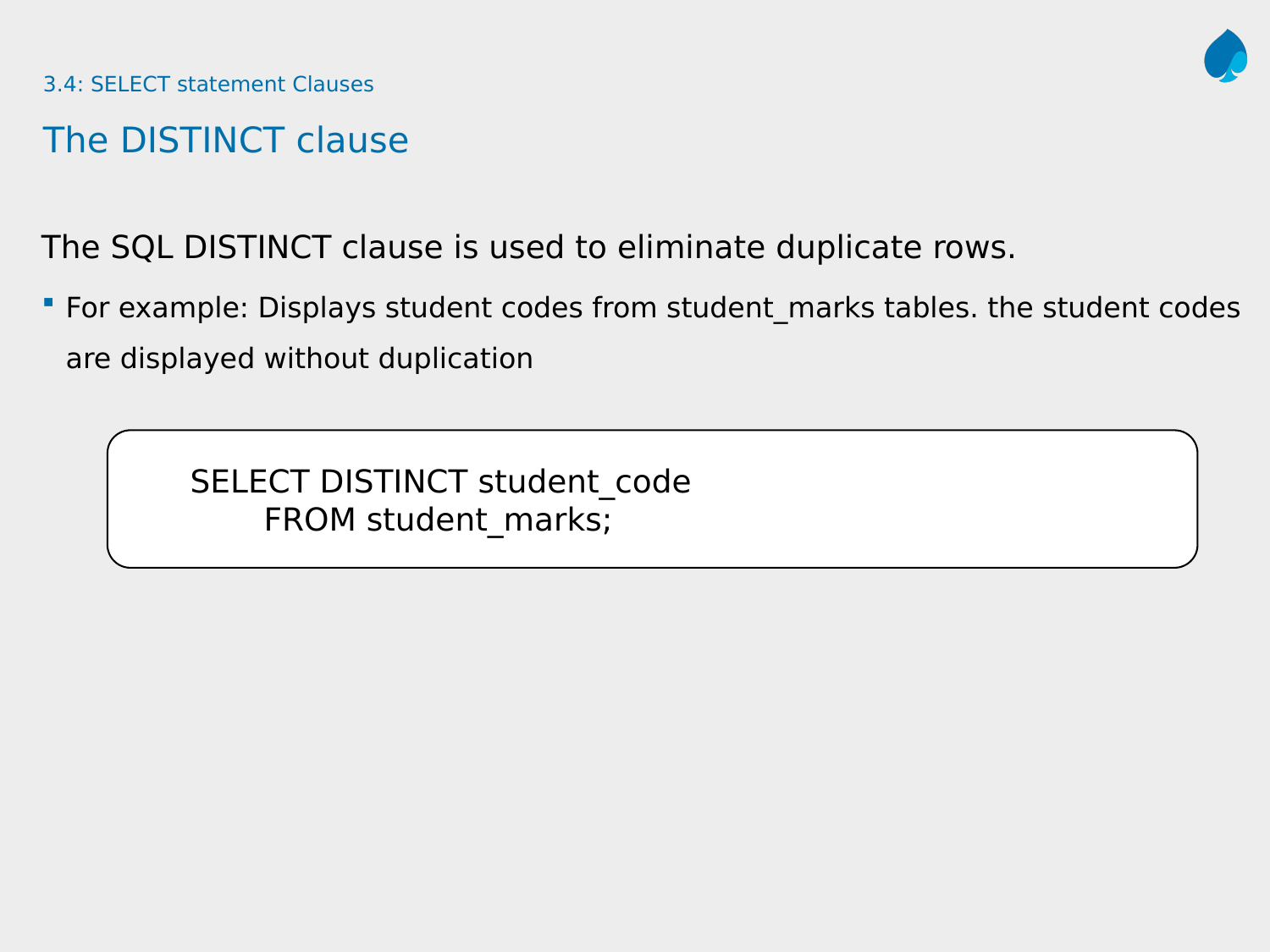

# 3.4: SELECT statement Clauses The DISTINCT clause
The SQL DISTINCT clause is used to eliminate duplicate rows.
For example: Displays student codes from student_marks tables. the student codes are displayed without duplication

SELECT DISTINCT student_code
      	 FROM student_marks;